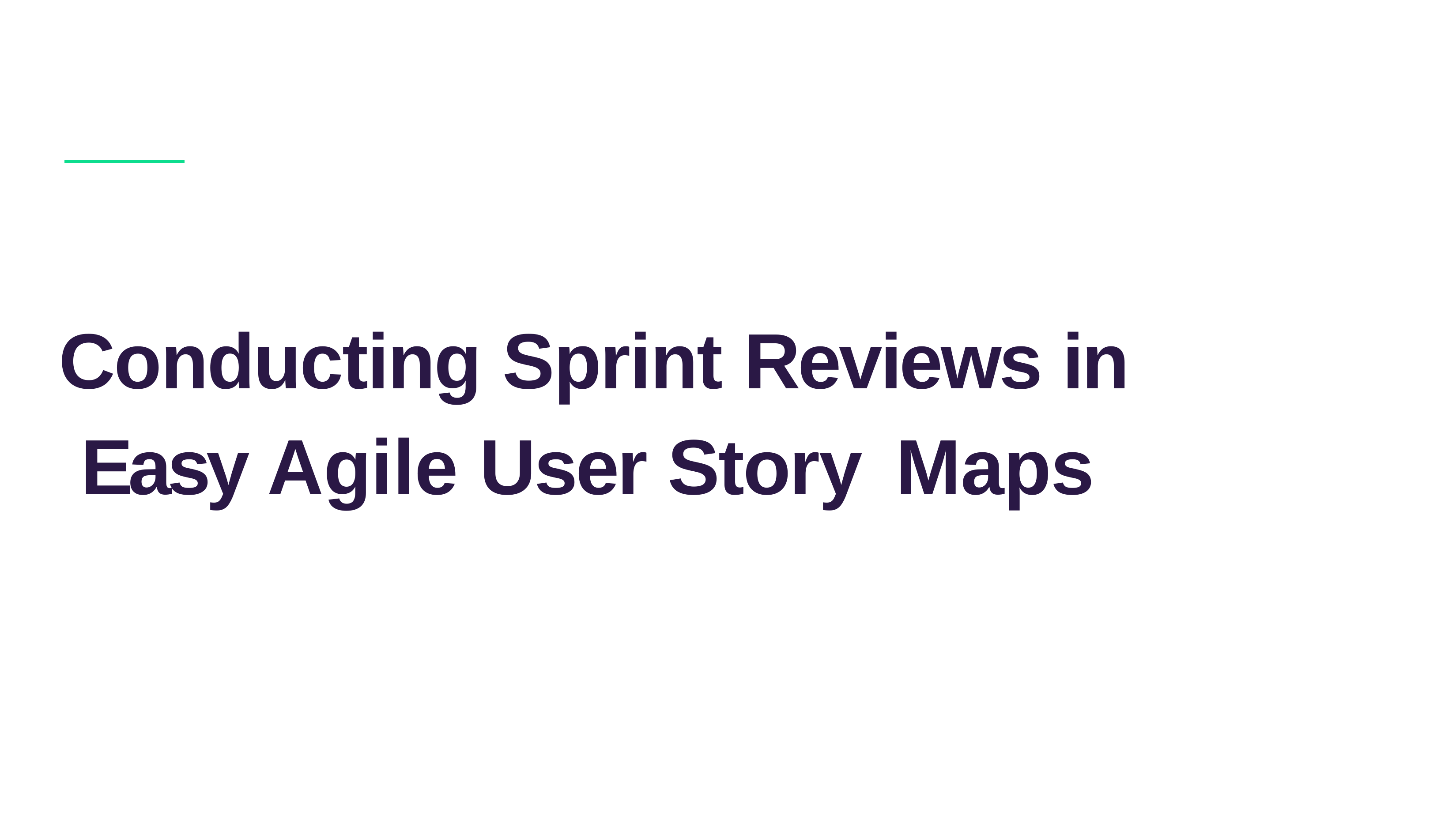

Conducting Sprint Reviews in  Easy Agile User Story Maps